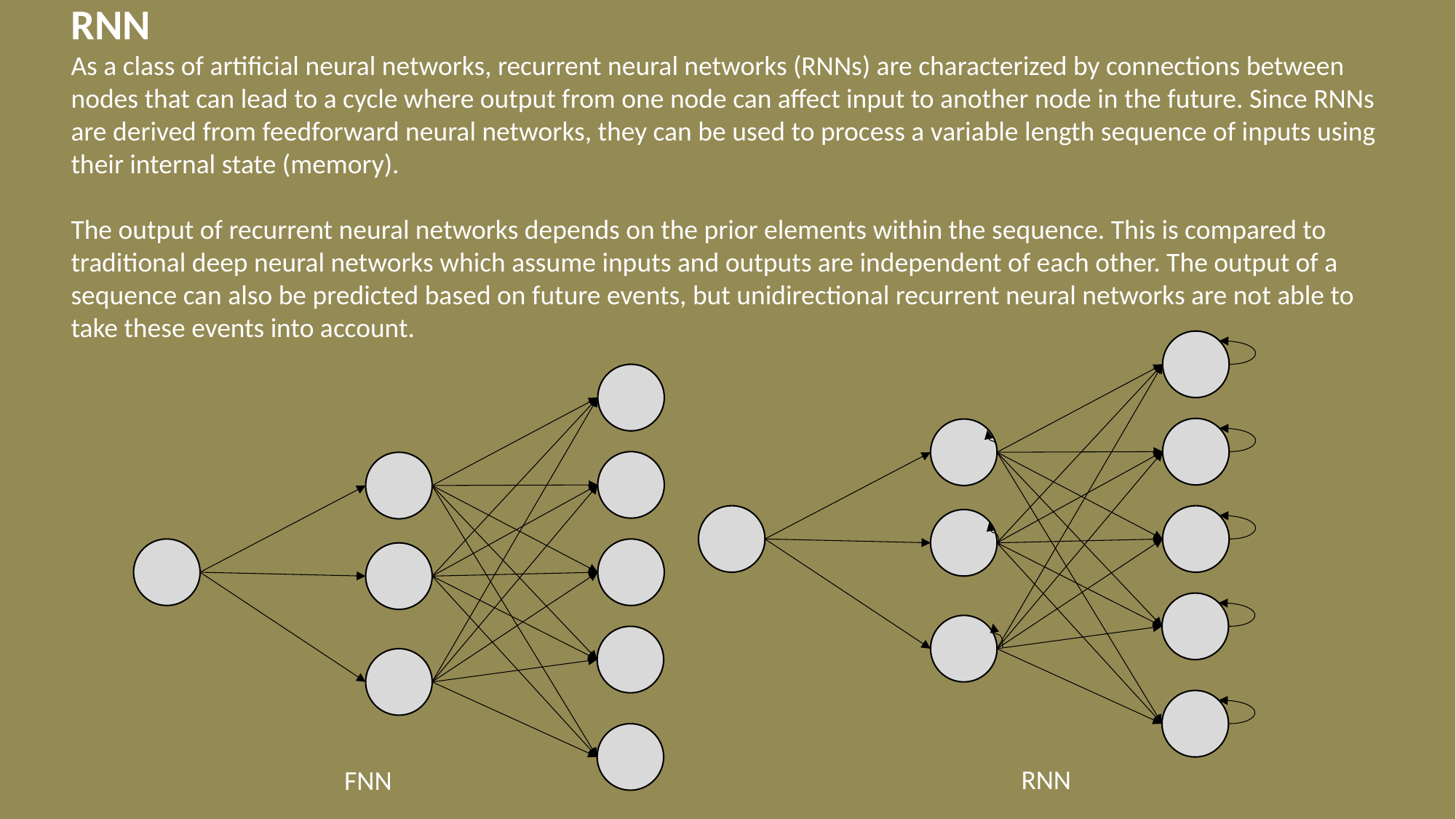

RNN
As a class of artificial neural networks, recurrent neural networks (RNNs) are characterized by connections between nodes that can lead to a cycle where output from one node can affect input to another node in the future. Since RNNs are derived from feedforward neural networks, they can be used to process a variable length sequence of inputs using their internal state (memory).

The output of recurrent neural networks depends on the prior elements within the sequence. This is compared to traditional deep neural networks which assume inputs and outputs are independent of each other. The output of a sequence can also be predicted based on future events, but unidirectional recurrent neural networks are not able to take these events into account.

RNN
FNN